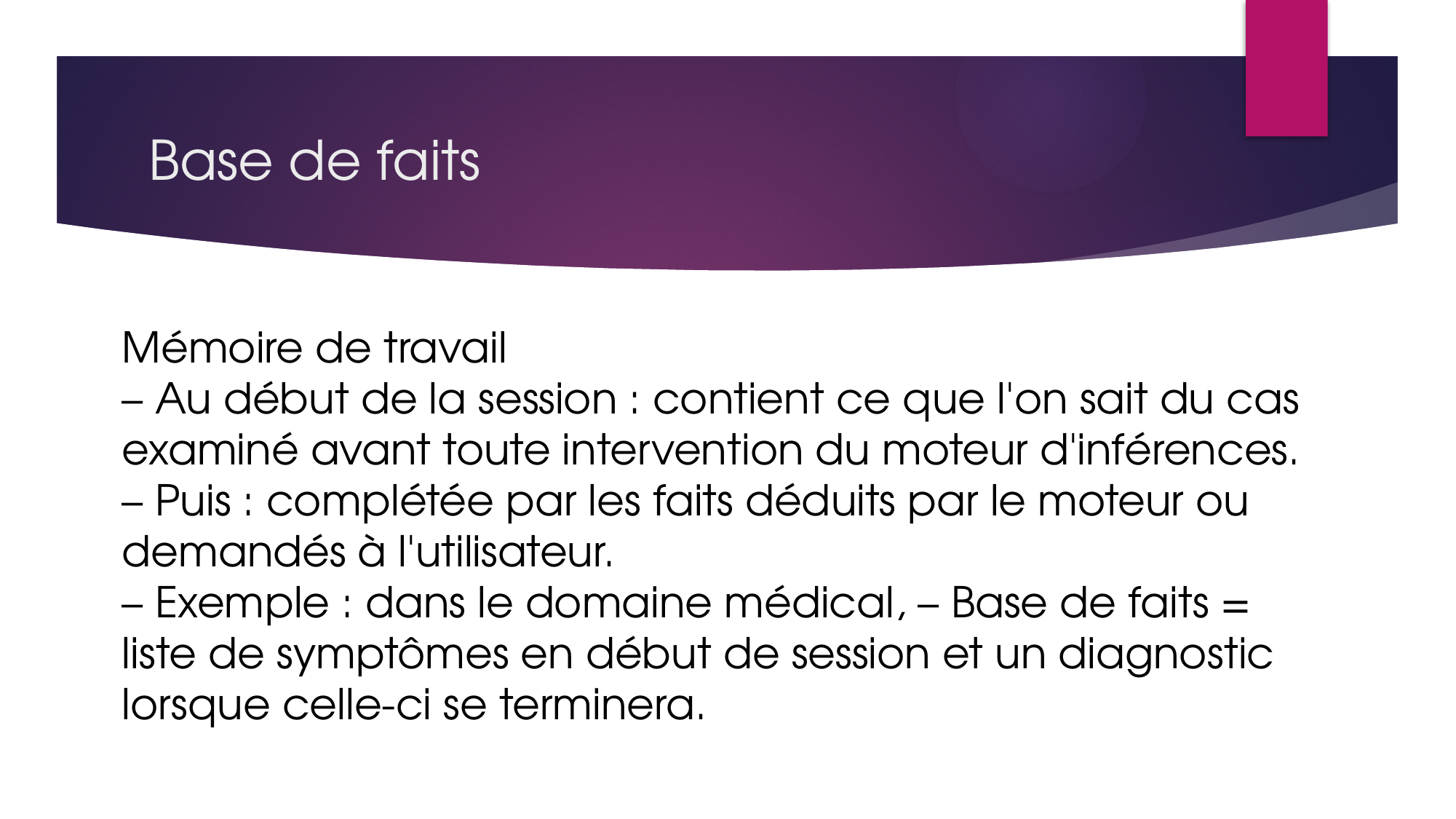

# Base de faits
Mémoire de travail
– Au début de la session : contient ce que l'on sait du cas examiné avant toute intervention du moteur d'inférences. – Puis : complétée par les faits déduits par le moteur ou demandés à l'utilisateur.
– Exemple : dans le domaine médical, – Base de faits = liste de symptômes en début de session et un diagnostic lorsque celle-ci se terminera.